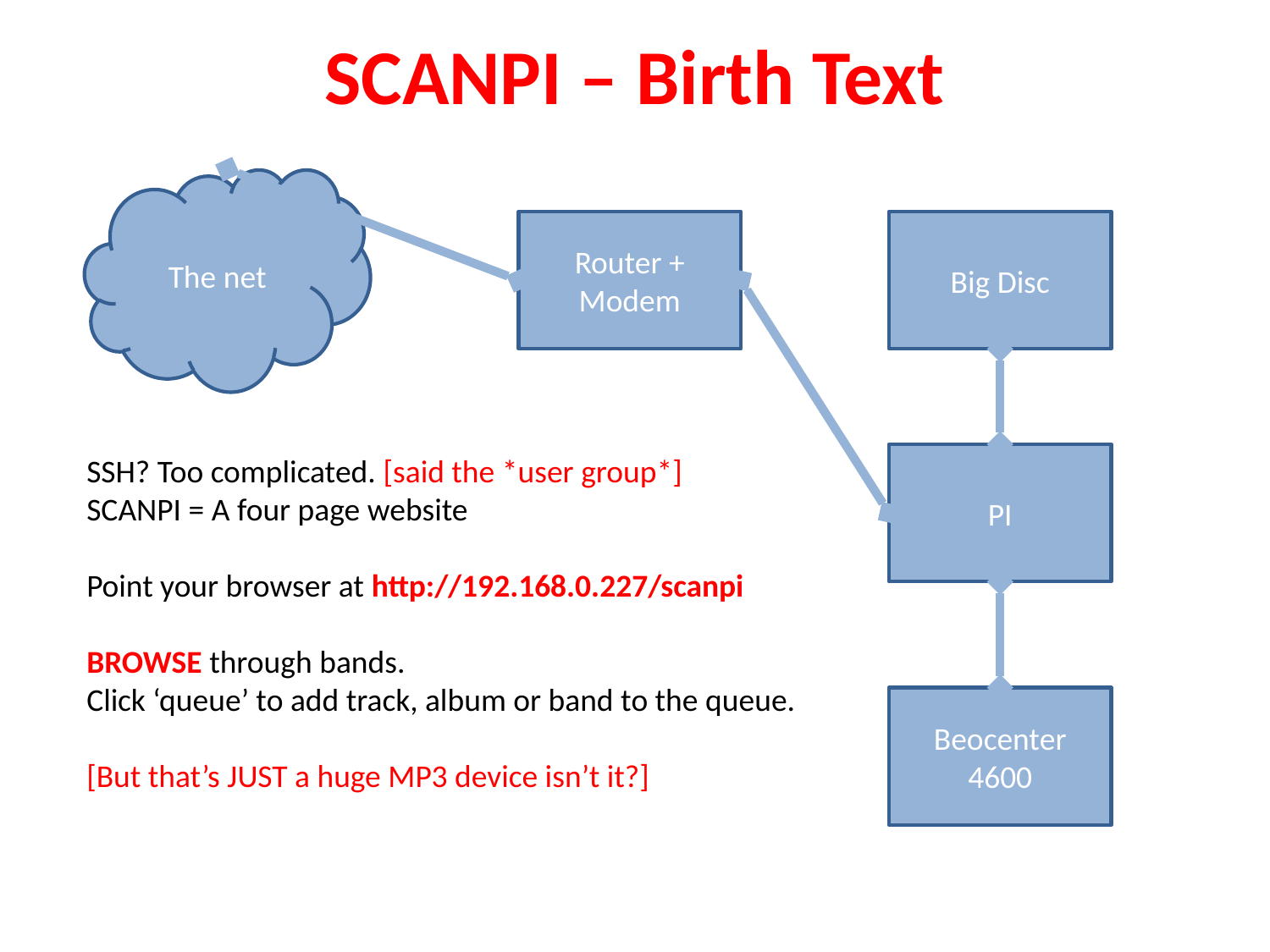

SCANPI – Birth Text
The net
Router + Modem
Big Disc
PI
SSH? Too complicated. [said the *user group*]
SCANPI = A four page website

Point your browser at http://192.168.0.227/scanpi

BROWSE through bands.
Click ‘queue’ to add track, album or band to the queue.

[But that’s JUST a huge MP3 device isn’t it?]
Beocenter
4600